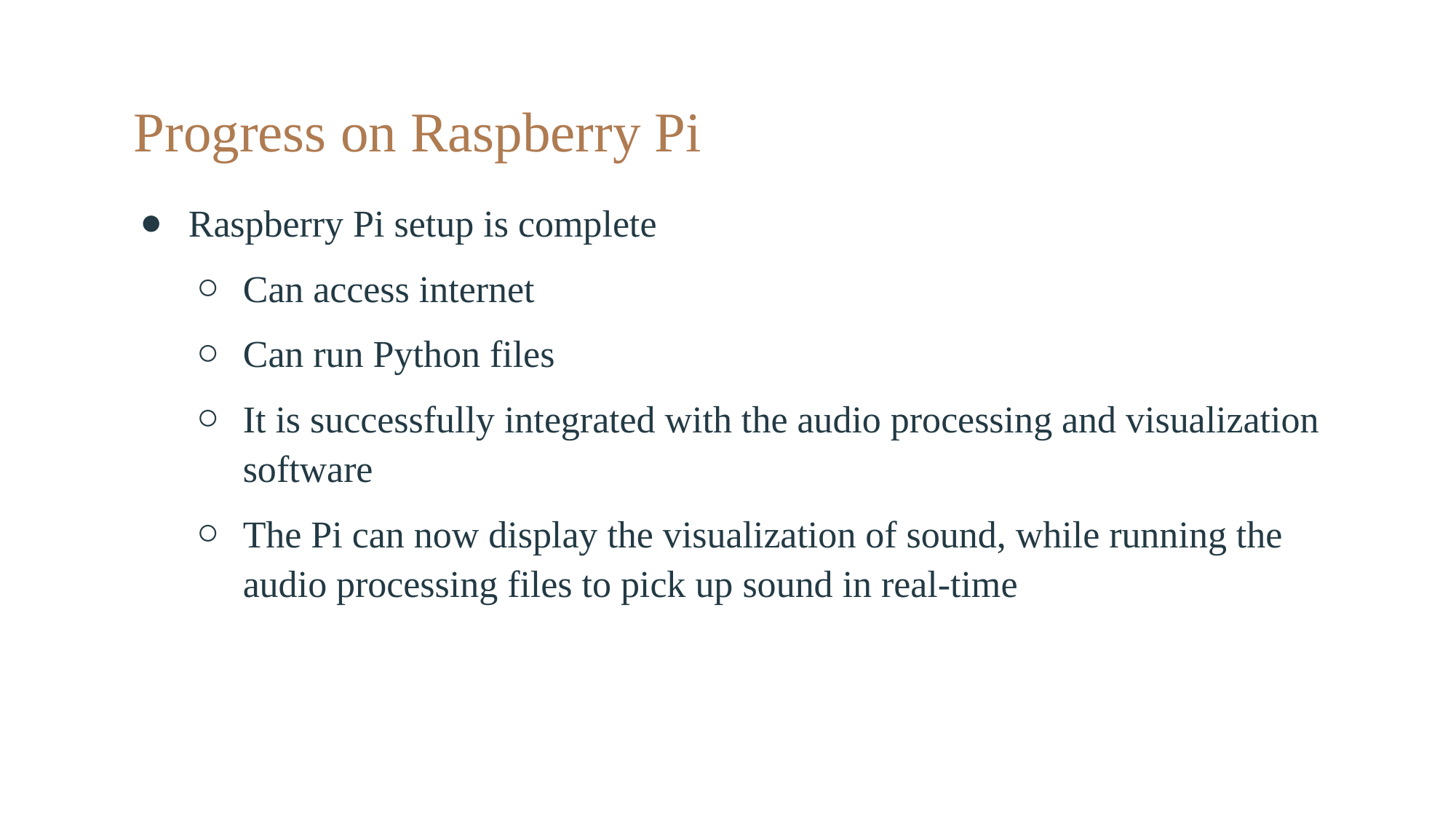

# Progress on Raspberry Pi
Raspberry Pi setup is complete
Can access internet
Can run Python files
It is successfully integrated with the audio processing and visualization software
The Pi can now display the visualization of sound, while running the audio processing files to pick up sound in real-time